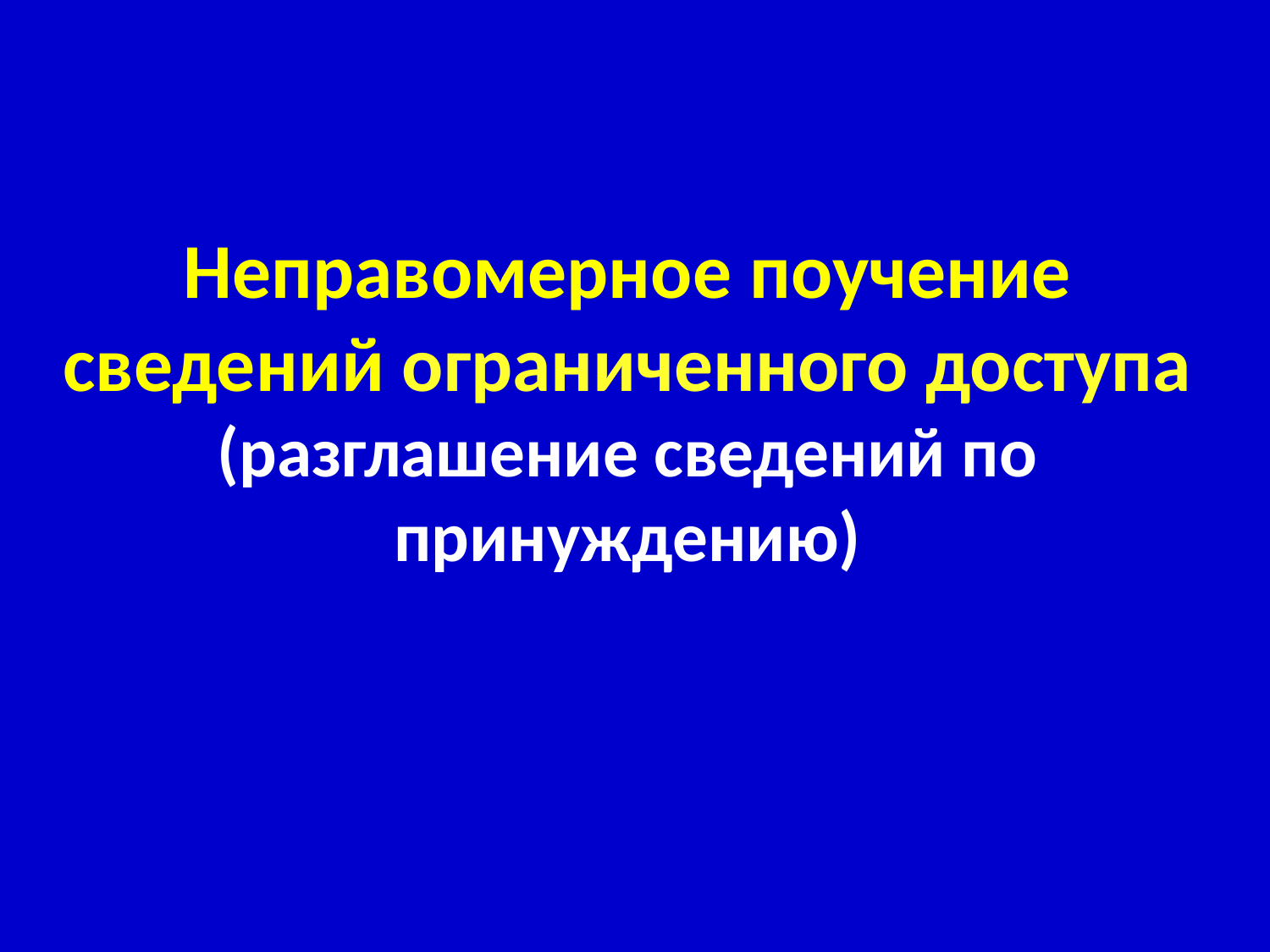

Неправомерное поучение сведений ограниченного доступа (разглашение сведений по принуждению)